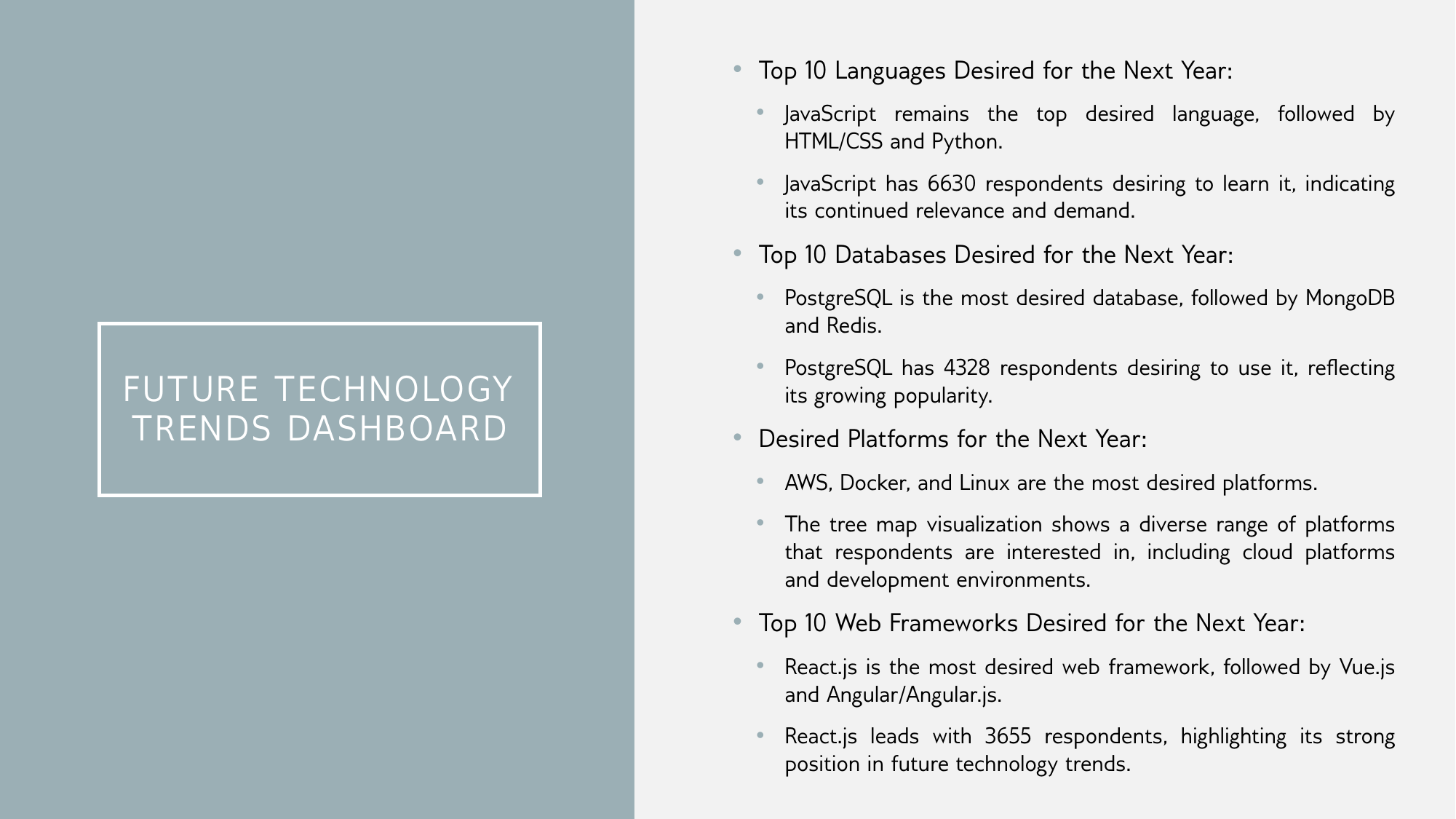

Top 10 Languages Desired for the Next Year:
JavaScript remains the top desired language, followed by HTML/CSS and Python.
JavaScript has 6630 respondents desiring to learn it, indicating its continued relevance and demand.
Top 10 Databases Desired for the Next Year:
PostgreSQL is the most desired database, followed by MongoDB and Redis.
PostgreSQL has 4328 respondents desiring to use it, reflecting its growing popularity.
Desired Platforms for the Next Year:
AWS, Docker, and Linux are the most desired platforms.
The tree map visualization shows a diverse range of platforms that respondents are interested in, including cloud platforms and development environments.
Top 10 Web Frameworks Desired for the Next Year:
React.js is the most desired web framework, followed by Vue.js and Angular/Angular.js.
React.js leads with 3655 respondents, highlighting its strong position in future technology trends.
# Future Technology Trends Dashboard